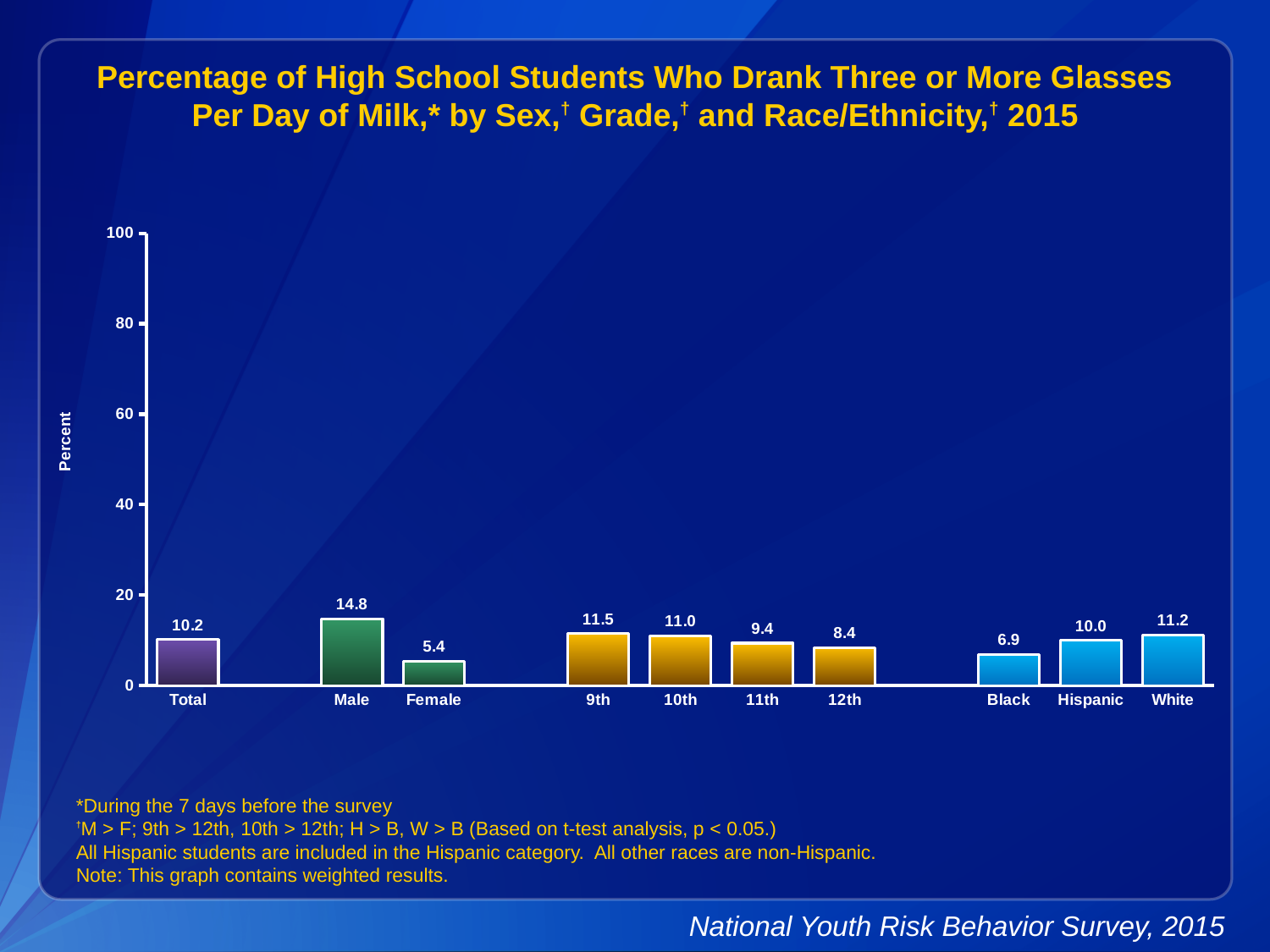

Percentage of High School Students Who Drank Three or More Glasses Per Day of Milk,* by Sex,† Grade,† and Race/Ethnicity,† 2015

### Chart

| Category | Series 1 |
|---|---|
| Total | 10.2 |
|  | None |
| Male | 14.8 |
| Female | 5.4 |
|  | None |
| 9th | 11.5 |
| 10th | 11.0 |
| 11th | 9.4 |
| 12th | 8.4 |
|  | None |
| Black | 6.9 |
| Hispanic | 10.0 |
| White | 11.2 |
*During the 7 days before the survey
†M > F; 9th > 12th, 10th > 12th; H > B, W > B (Based on t-test analysis, p < 0.05.)
All Hispanic students are included in the Hispanic category.  All other races are non-Hispanic.
Note: This graph contains weighted results.
National Youth Risk Behavior Survey, 2015